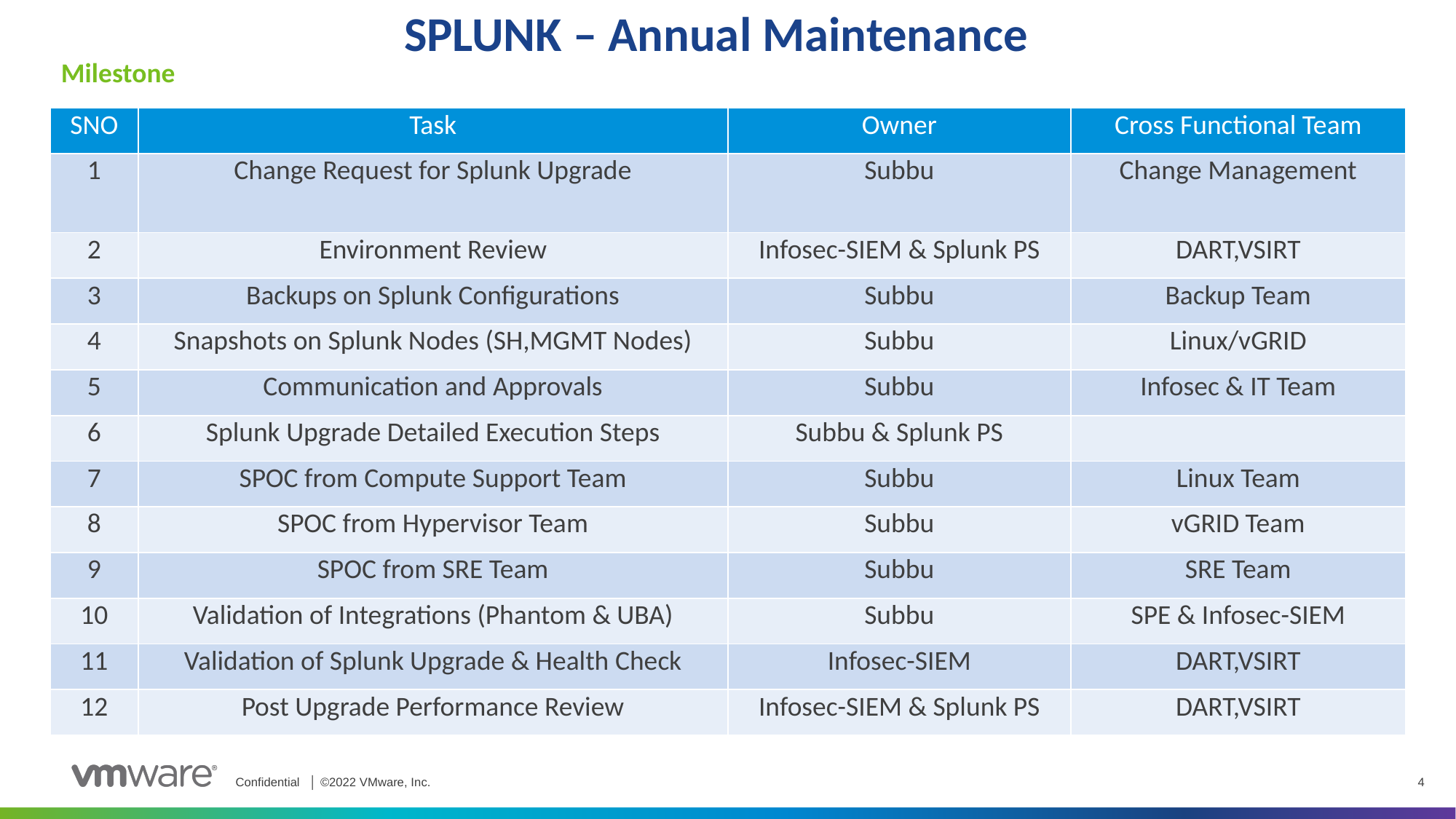

# SPLUNK – Annual Maintenance
Milestone

| SNO | Task | Owner | Cross Functional Team |
| --- | --- | --- | --- |
| 1 | Change Request for Splunk Upgrade | Subbu | Change Management |
| 2 | Environment Review | Infosec-SIEM & Splunk PS | DART,VSIRT |
| 3 | Backups on Splunk Configurations | Subbu | Backup Team |
| 4 | Snapshots on Splunk Nodes (SH,MGMT Nodes) | Subbu | Linux/vGRID |
| 5 | Communication and Approvals | Subbu | Infosec & IT Team |
| 6 | Splunk Upgrade Detailed Execution Steps | Subbu & Splunk PS |  |
| 7 | SPOC from Compute Support Team | Subbu | Linux Team |
| 8 | SPOC from Hypervisor Team | Subbu | vGRID Team |
| 9 | SPOC from SRE Team | Subbu | SRE Team |
| 10 | Validation of Integrations (Phantom & UBA) | Subbu | SPE & Infosec-SIEM |
| 11 | Validation of Splunk Upgrade & Health Check | Infosec-SIEM | DART,VSIRT |
| 12 | Post Upgrade Performance Review | Infosec-SIEM & Splunk PS | DART,VSIRT |